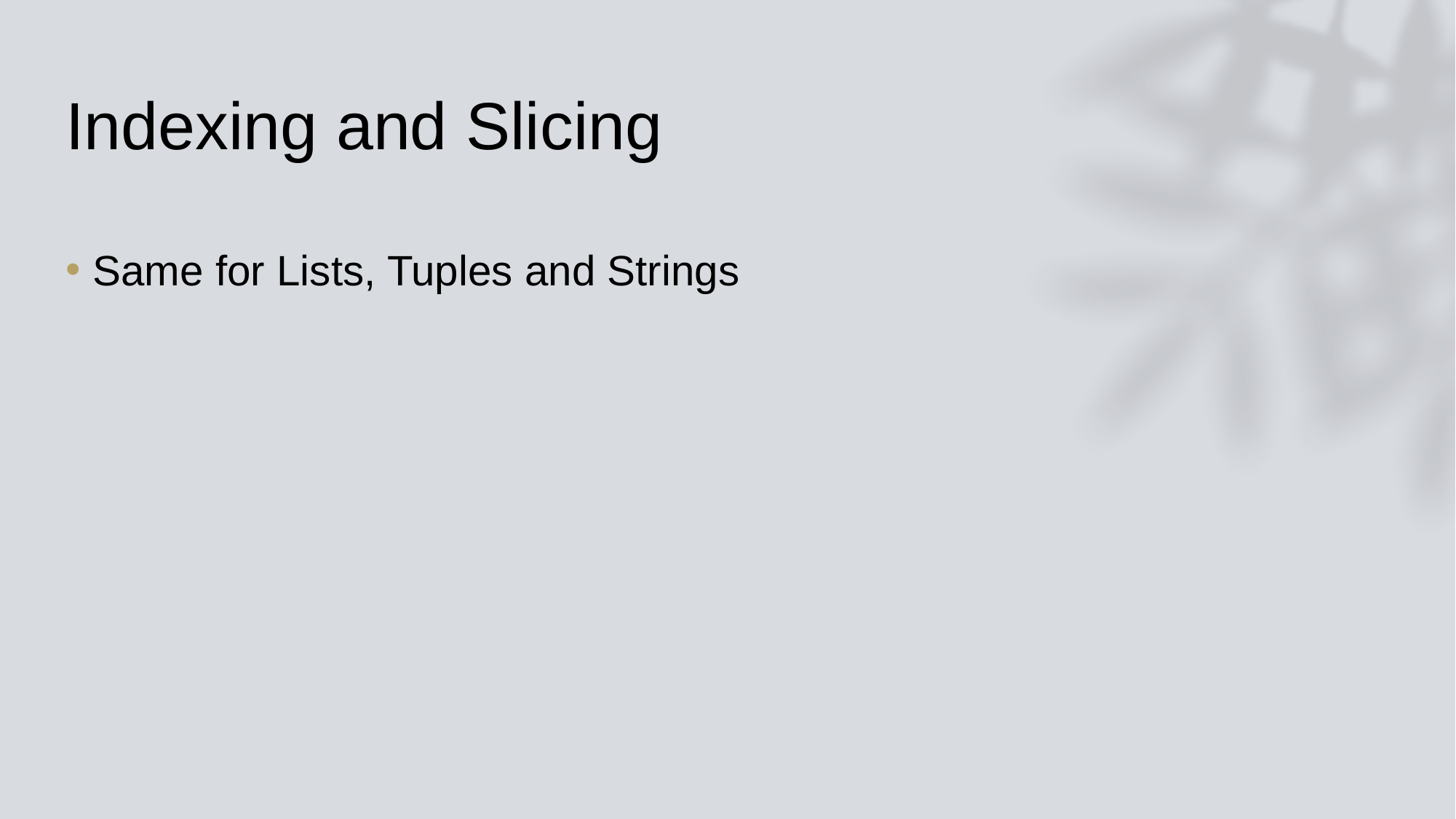

# Indexing and Slicing
Same for Lists, Tuples and Strings